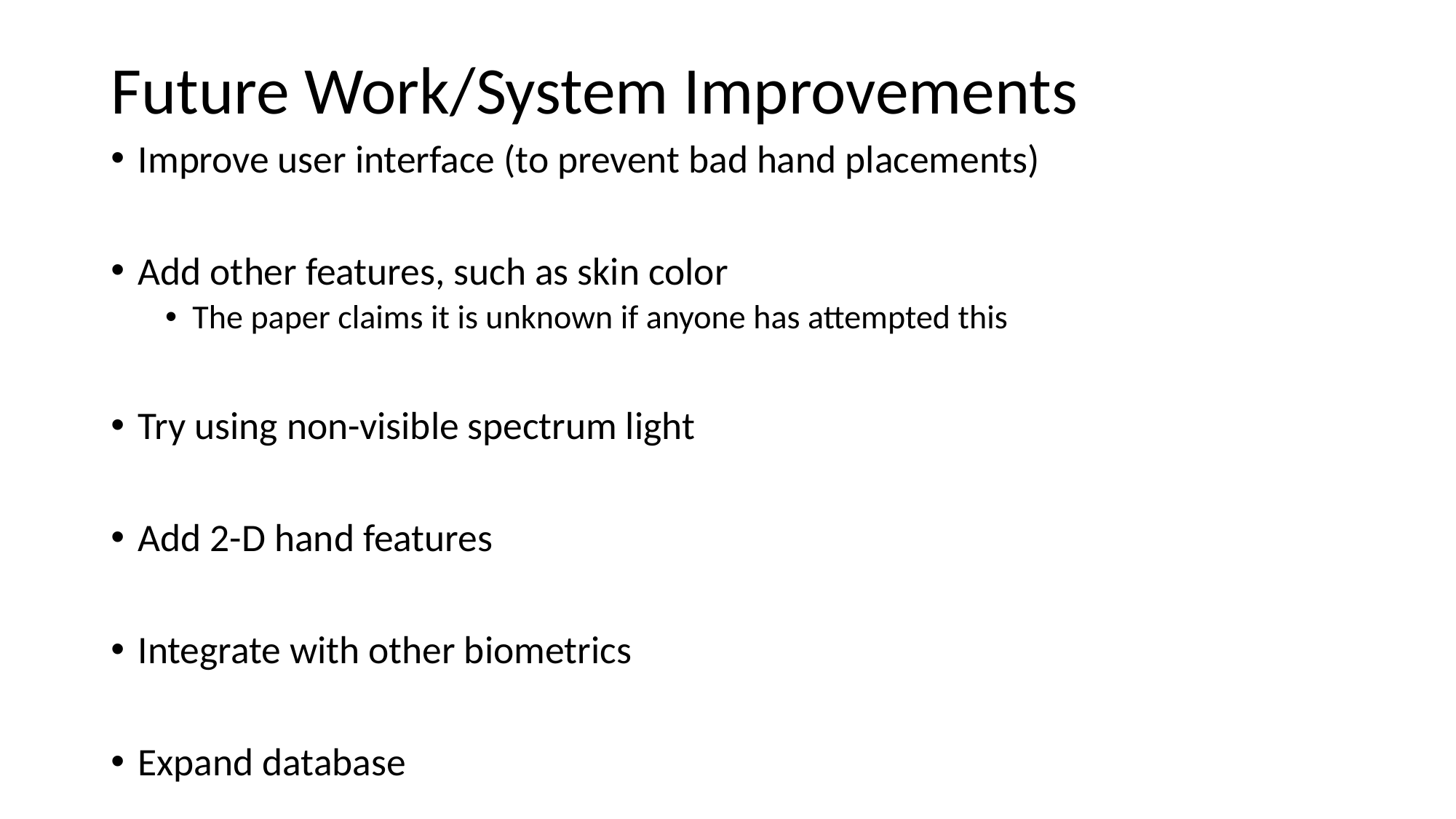

# Future Work/System Improvements
Improve user interface (to prevent bad hand placements)

Add other features, such as skin color
The paper claims it is unknown if anyone has attempted this

Try using non-visible spectrum light

Add 2-D hand features

Integrate with other biometrics

Expand database